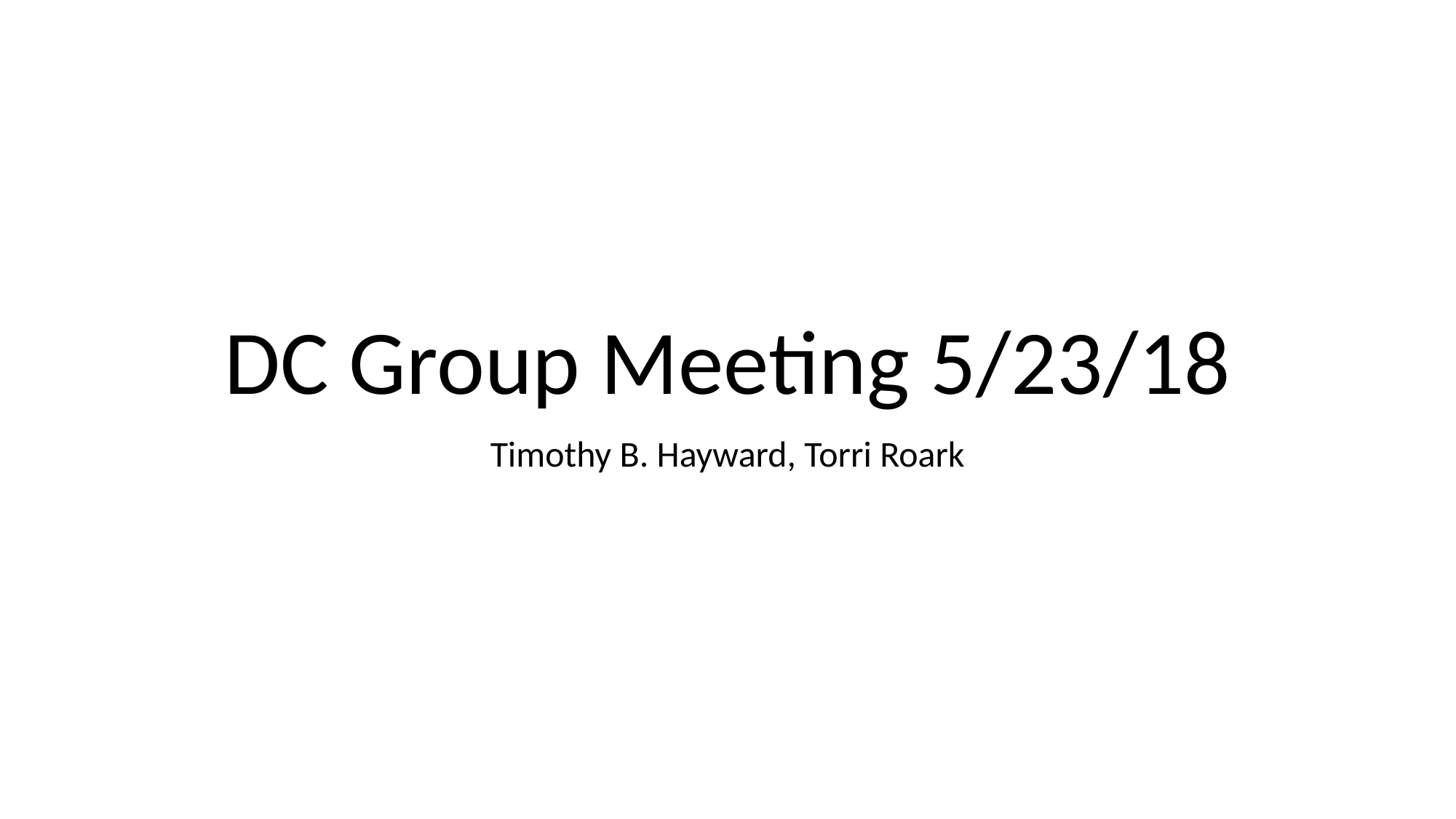

# DC Group Meeting 5/23/18
Timothy B. Hayward, Torri Roark